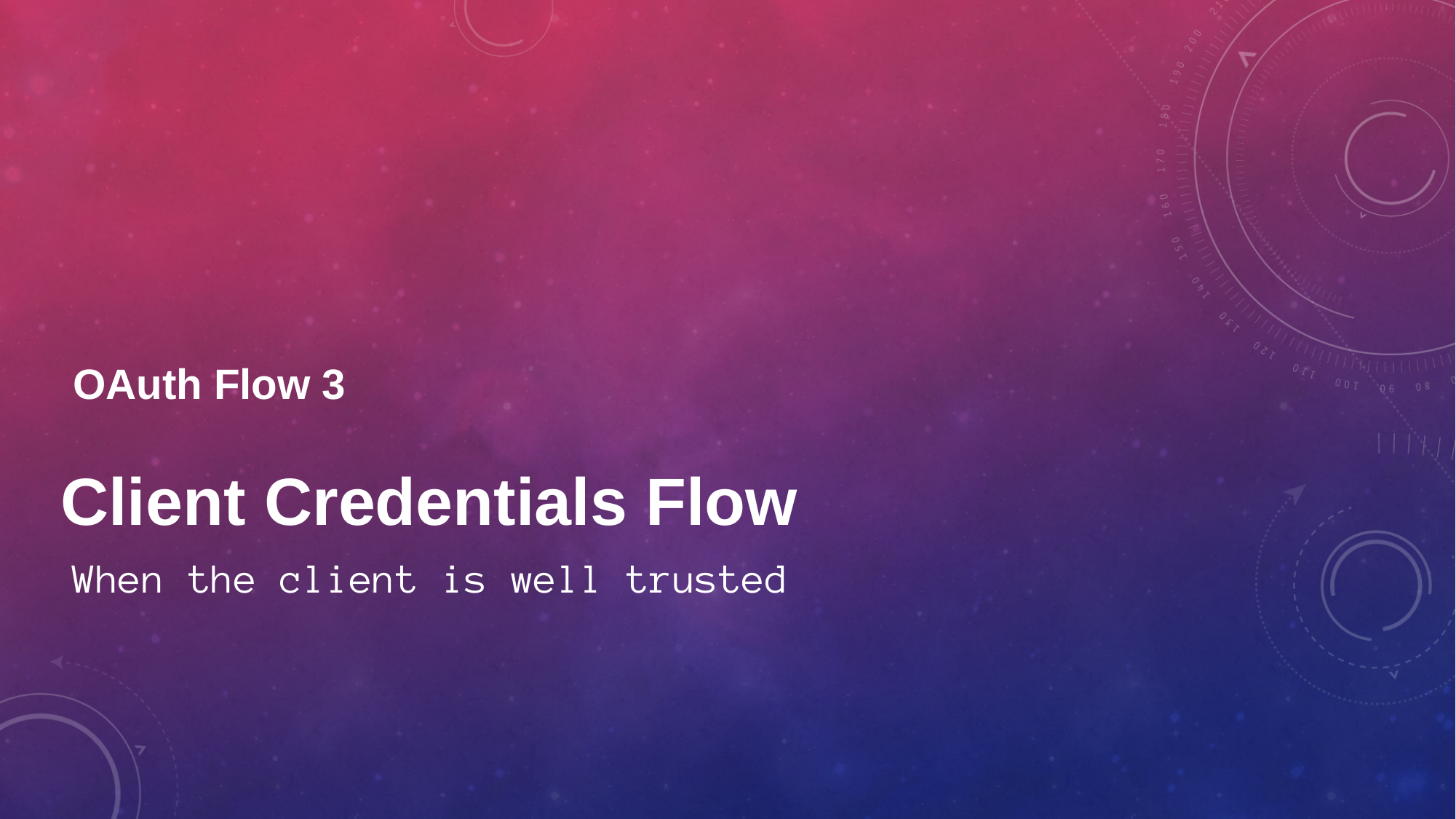

OAuth Flow 3
Client Credentials Flow
When the client is well trusted